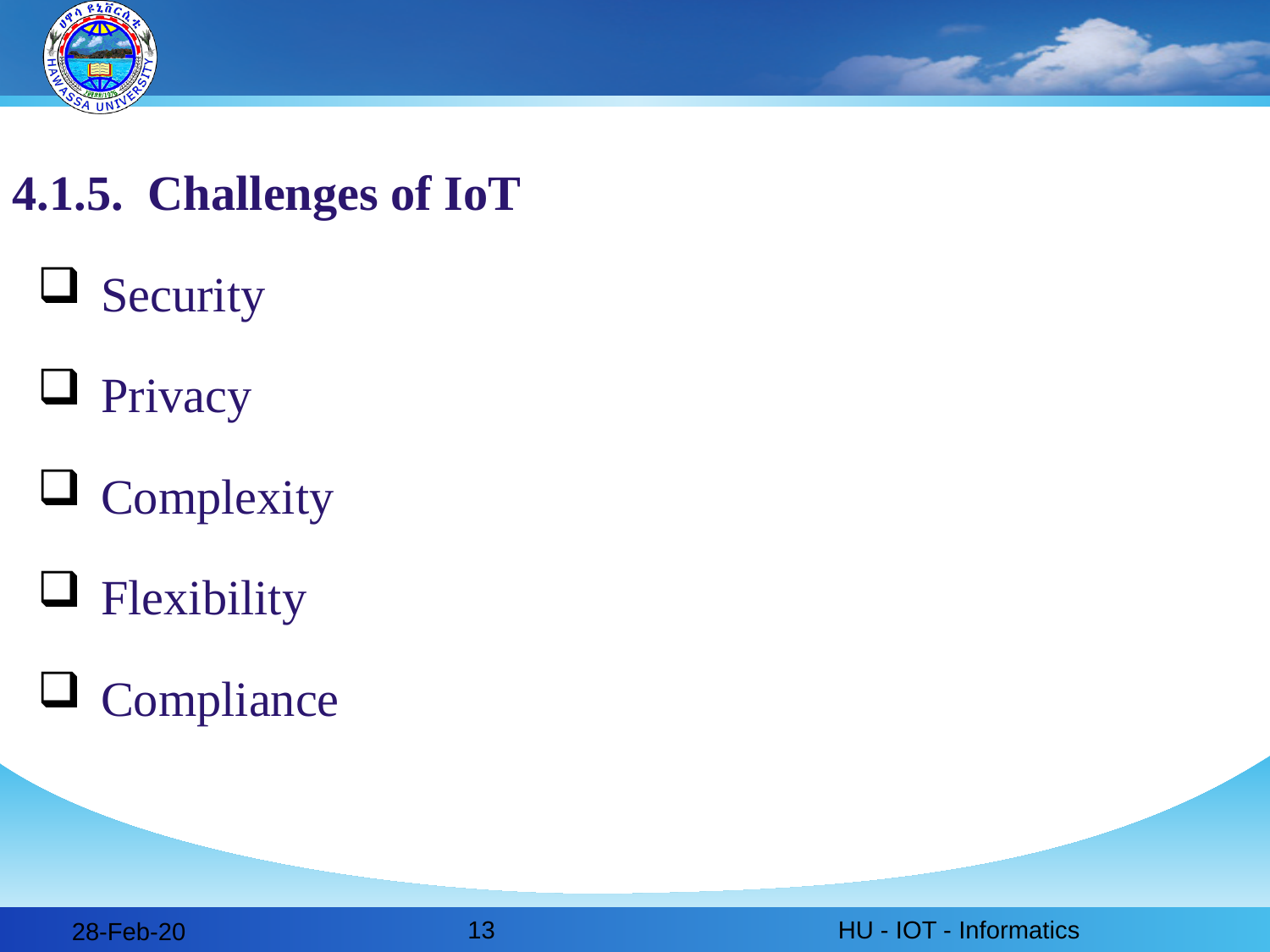

#
4.1.5.  Challenges of IoT
Security
Privacy
Complexity
Flexibility
Compliance
13
HU - IOT - Informatics
28-Feb-20